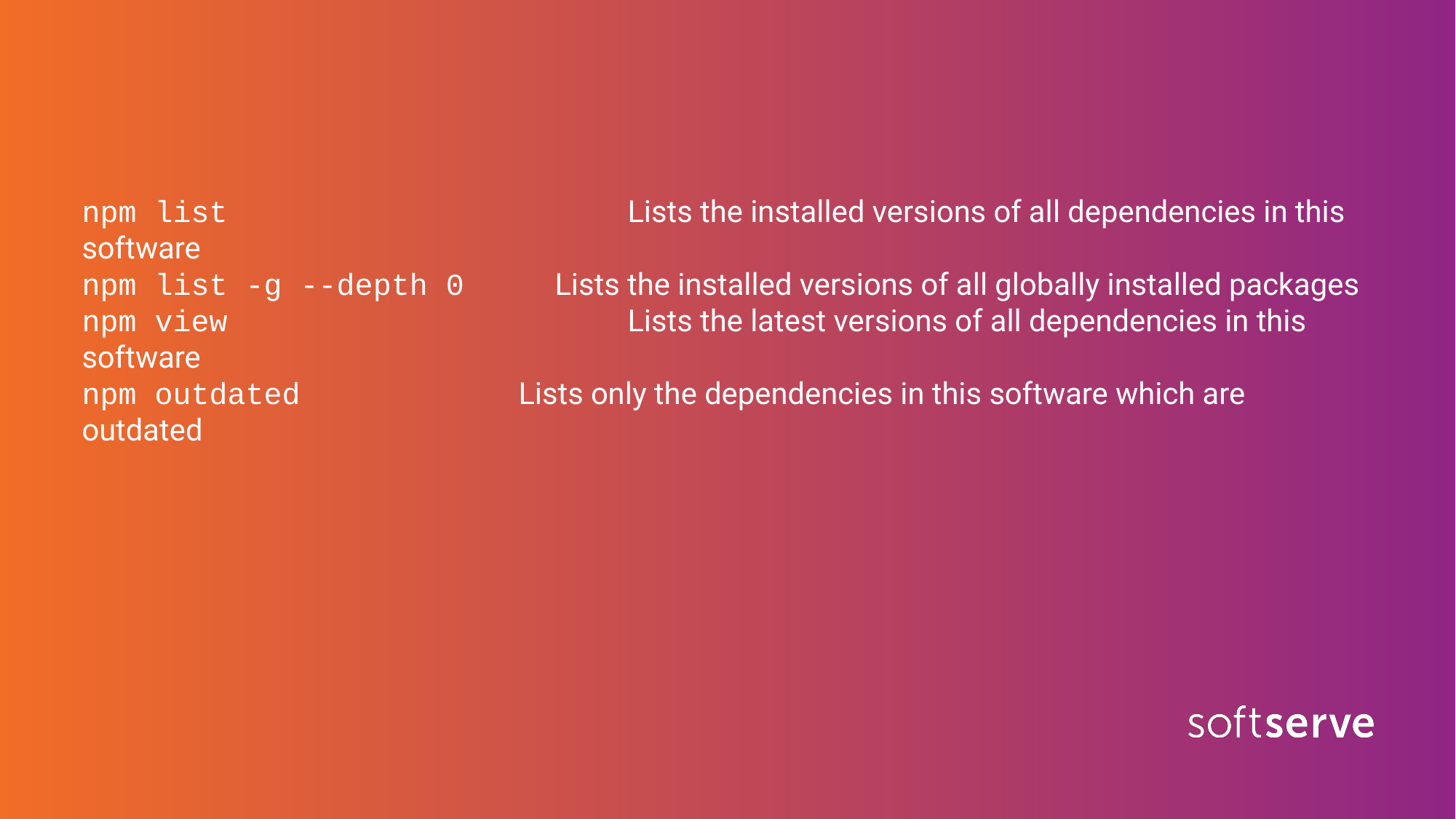

npm list				Lists the installed versions of all dependencies in this software
npm list -g --depth 0	  Lists the installed versions of all globally installed packages
npm view 				Lists the latest versions of all dependencies in this software
npm outdated 		Lists only the dependencies in this software which are outdated